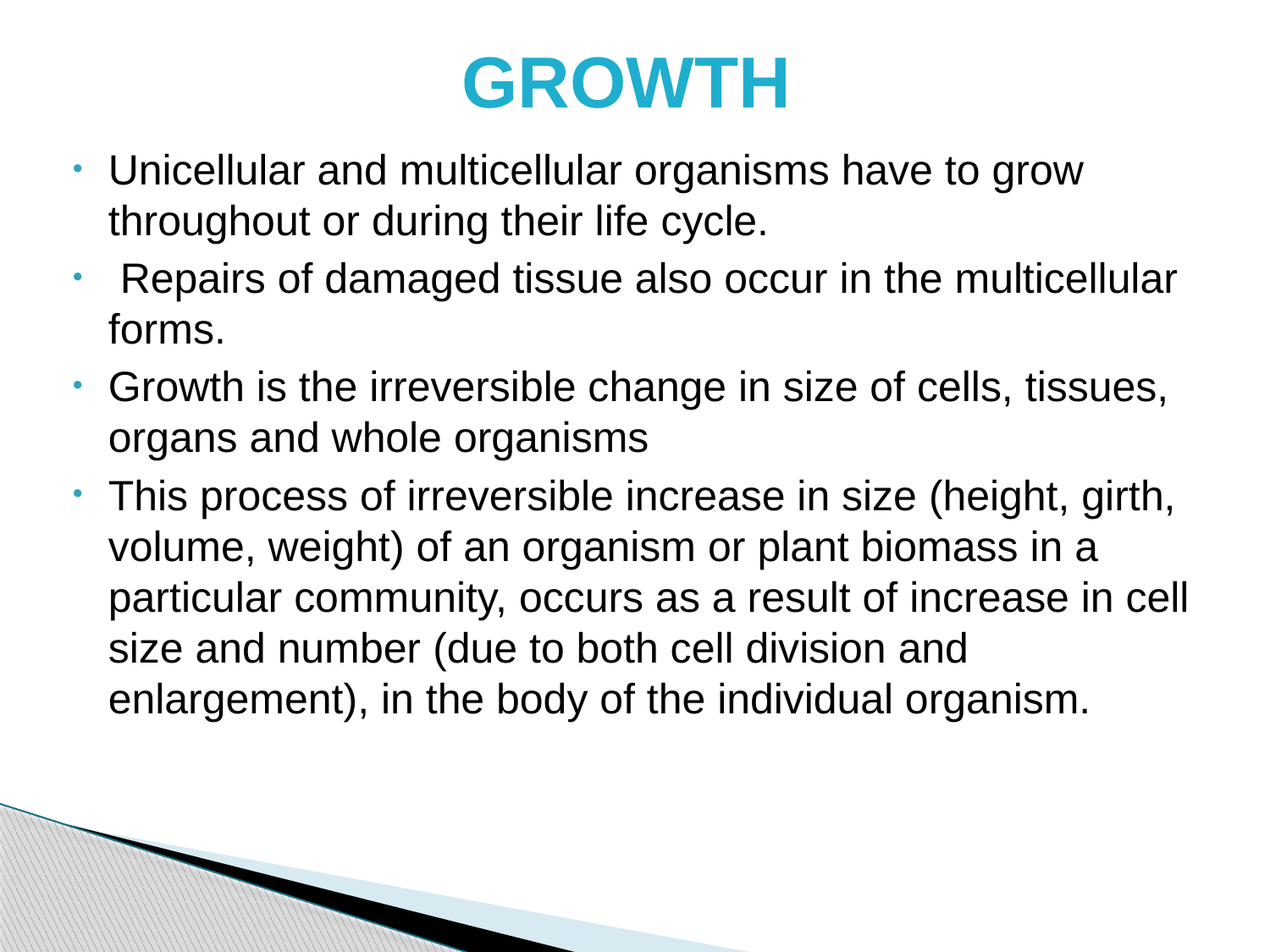

# GROWTH
Unicellular and multicellular organisms have to grow throughout or during their life cycle.
 Repairs of damaged tissue also occur in the multicellular forms.
Growth is the irreversible change in size of cells, tissues, organs and whole organisms
This process of irreversible increase in size (height, girth, volume, weight) of an organism or plant biomass in a particular community, occurs as a result of increase in cell size and number (due to both cell division and enlargement), in the body of the individual organism.